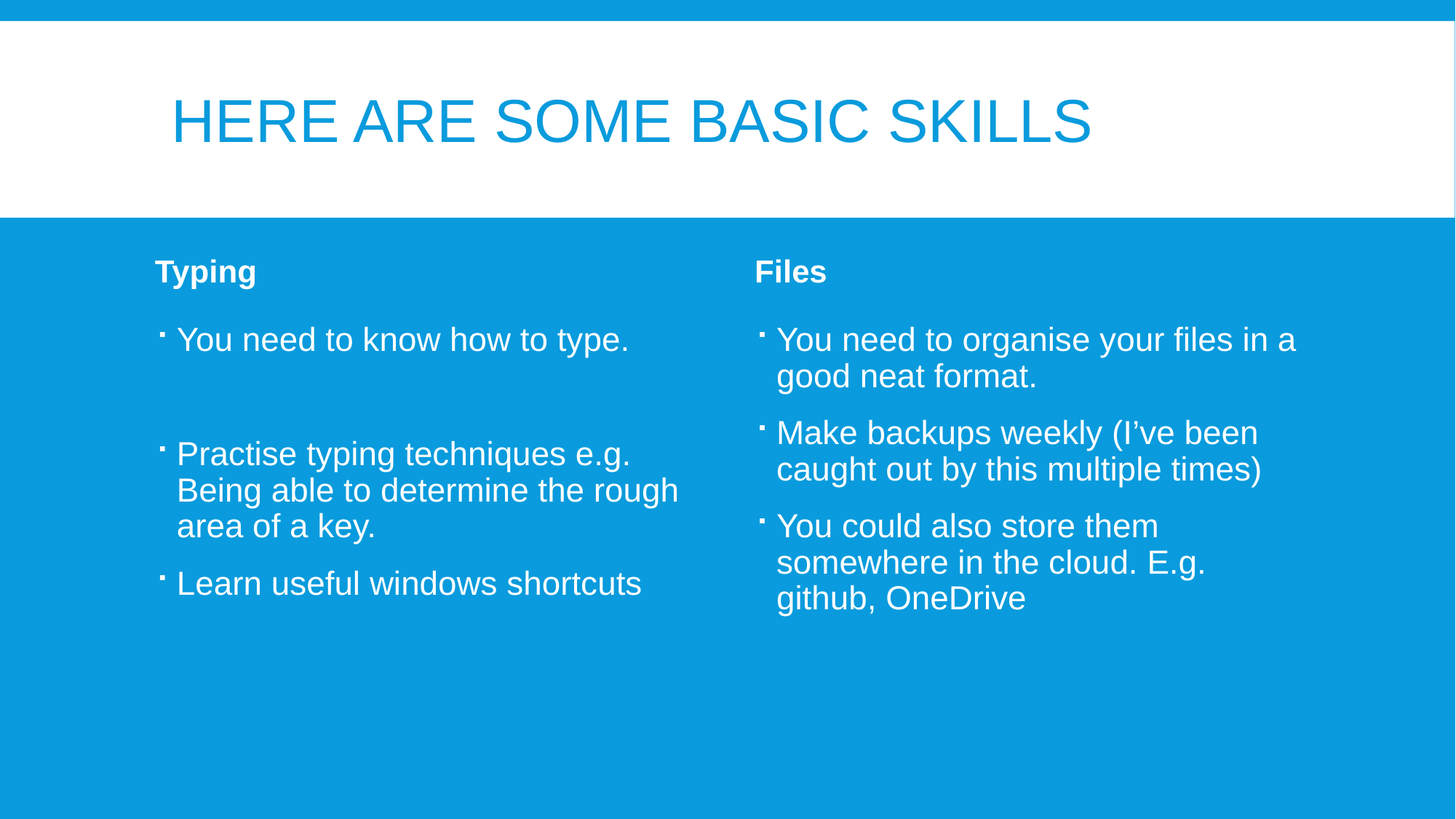

# Here are some basic SKILLS
Typing
Files
You need to organise your files in a good neat format.
Make backups weekly (I’ve been caught out by this multiple times)
You could also store them somewhere in the cloud. E.g. github, OneDrive

You need to know how to type.

Practise typing techniques e.g. Being able to determine the rough area of a key.
Learn useful windows shortcuts